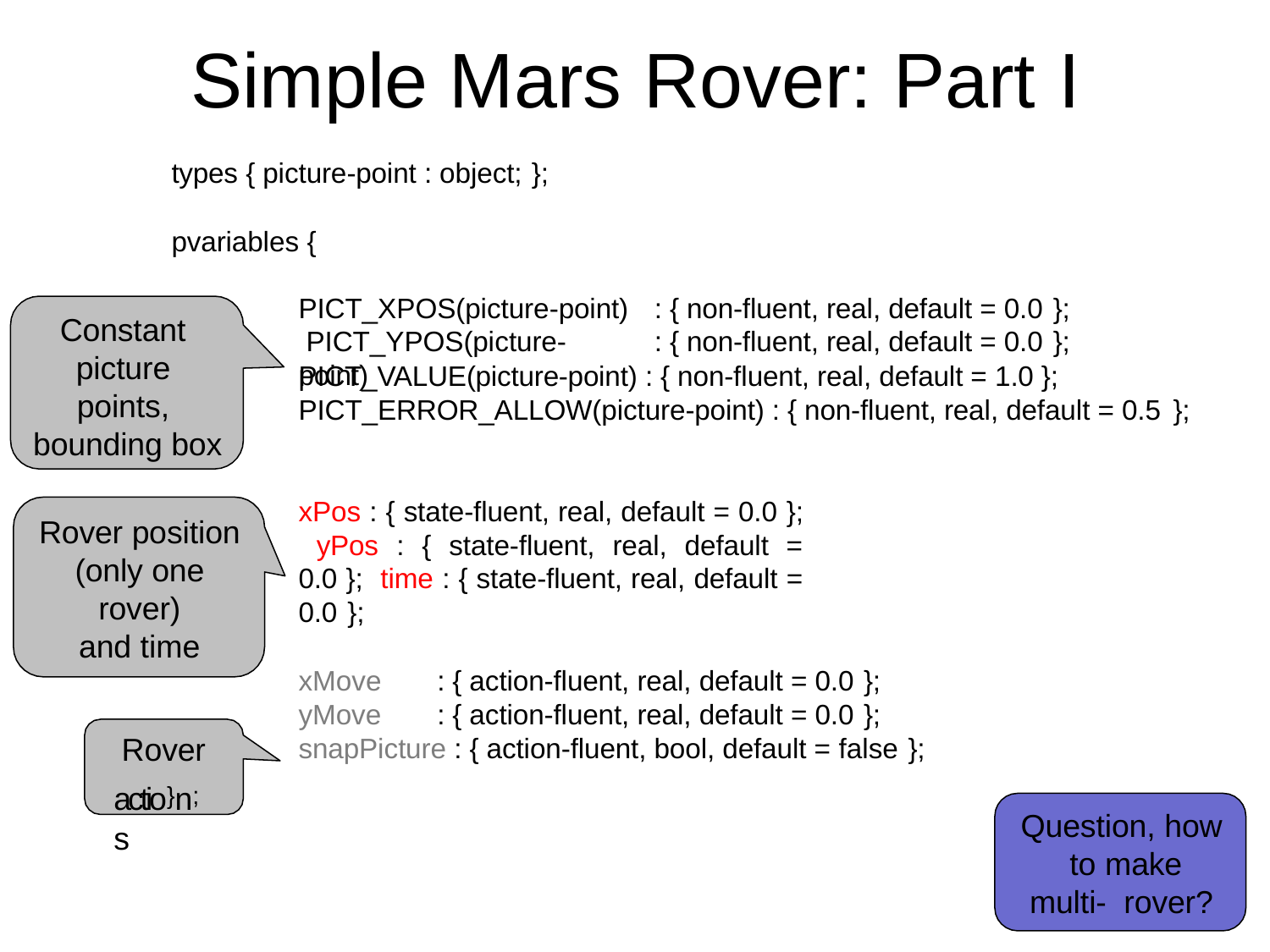

# Simple Mars Rover: Part I
types { picture-point : object; };

pvariables {
PICT_XPOS(picture-point)  PICT_YPOS(picture-point)
: { non-fluent, real, default = 0.0 };
: { non-fluent, real, default = 0.0 };

Constant  picture  points,  bounding box
PICT_VALUE(picture-point) : { non-fluent, real, default = 1.0 };  PICT_ERROR_ALLOW(picture-point) : { non-fluent, real, default = 0.5 };
xPos : { state-fluent, real, default = 0.0 };  yPos : { state-fluent, real, default = 0.0 };  time : { state-fluent, real, default = 0.0 };

Rover position  (only one  rover)
and time
xMove
yMove
: { action-fluent, real, default = 0.0 };
: { action-fluent, real, default = 0.0 };

Rover  actio}n; s
snapPicture : { action-fluent, bool, default = false };

Question, how  to make multi-  rover?